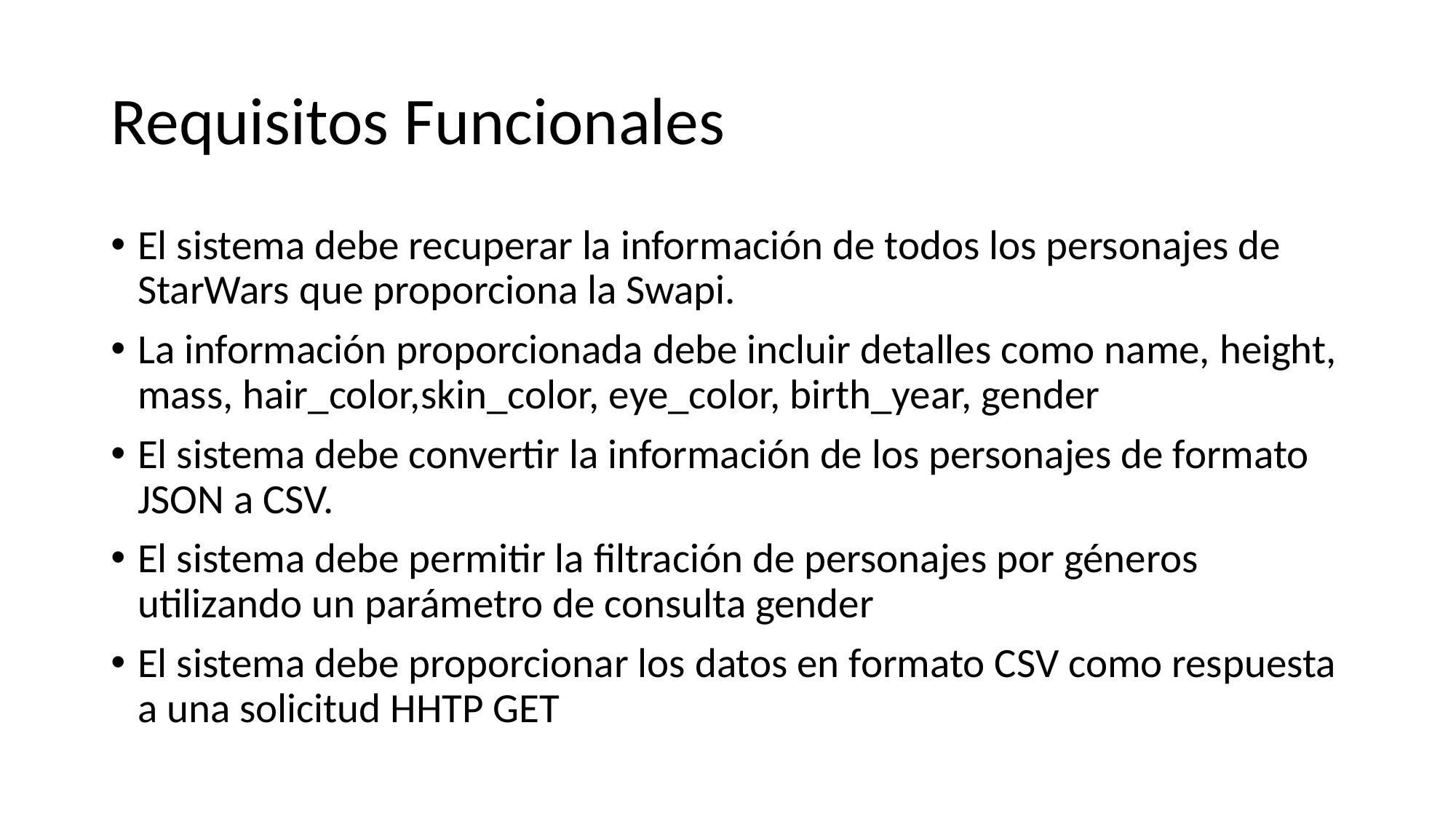

# Requisitos Funcionales
El sistema debe recuperar la información de todos los personajes de StarWars que proporciona la Swapi.
La información proporcionada debe incluir detalles como name, height, mass, hair_color,skin_color, eye_color, birth_year, gender
El sistema debe convertir la información de los personajes de formato JSON a CSV.
El sistema debe permitir la filtración de personajes por géneros utilizando un parámetro de consulta gender
El sistema debe proporcionar los datos en formato CSV como respuesta a una solicitud HHTP GET